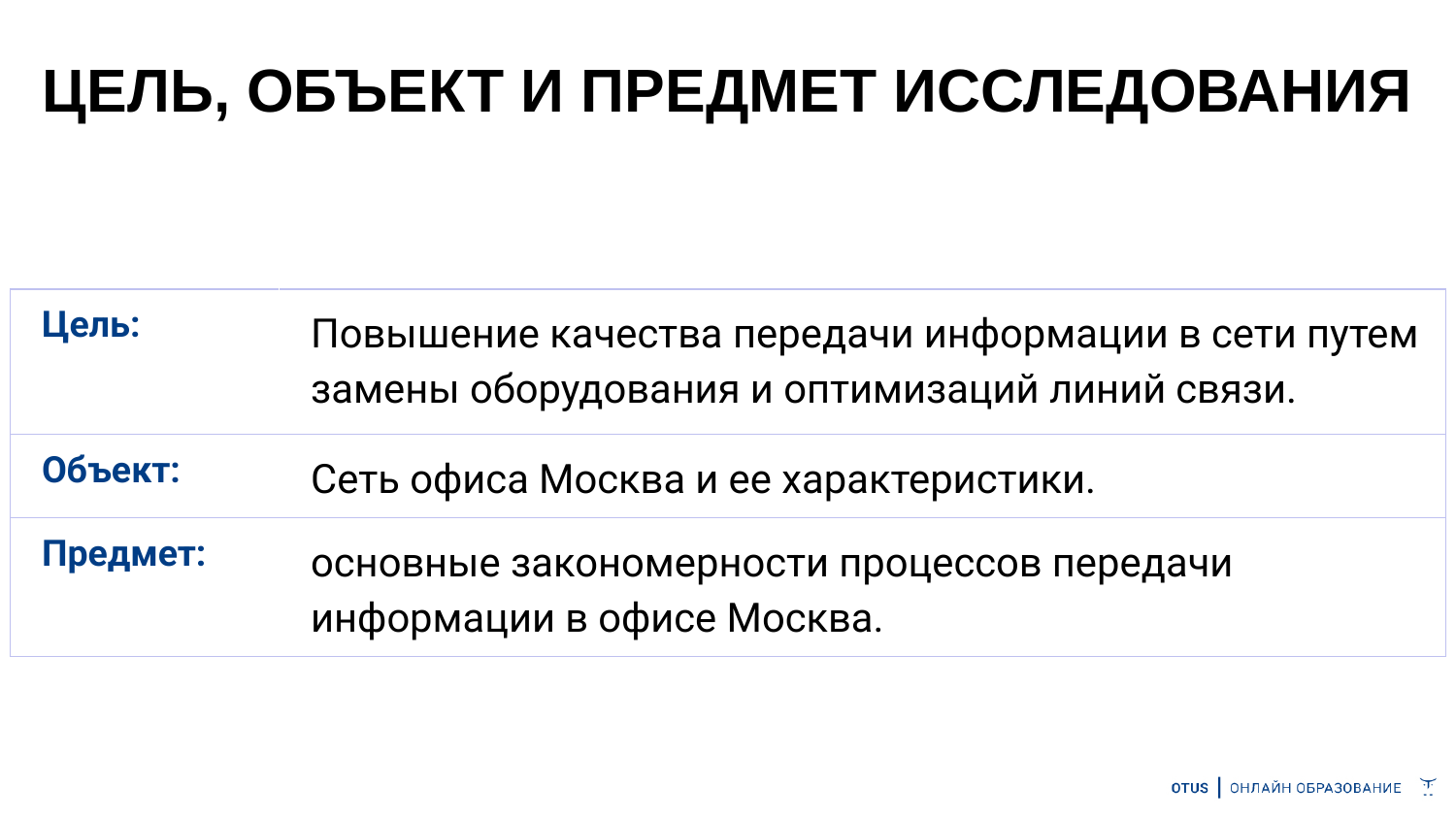

ЦЕЛЬ, ОБЪЕКТ И ПРЕДМЕТ ИССЛЕДОВАНИЯ

| Цель: | Повышение качества передачи информации в сети путем замены оборудования и оптимизаций линий связи. |
| --- | --- |
| Объект: | Сеть офиса Москва и ее характеристики. |
| Предмет: | основные закономерности процессов передачи информации в офисе Москва. |